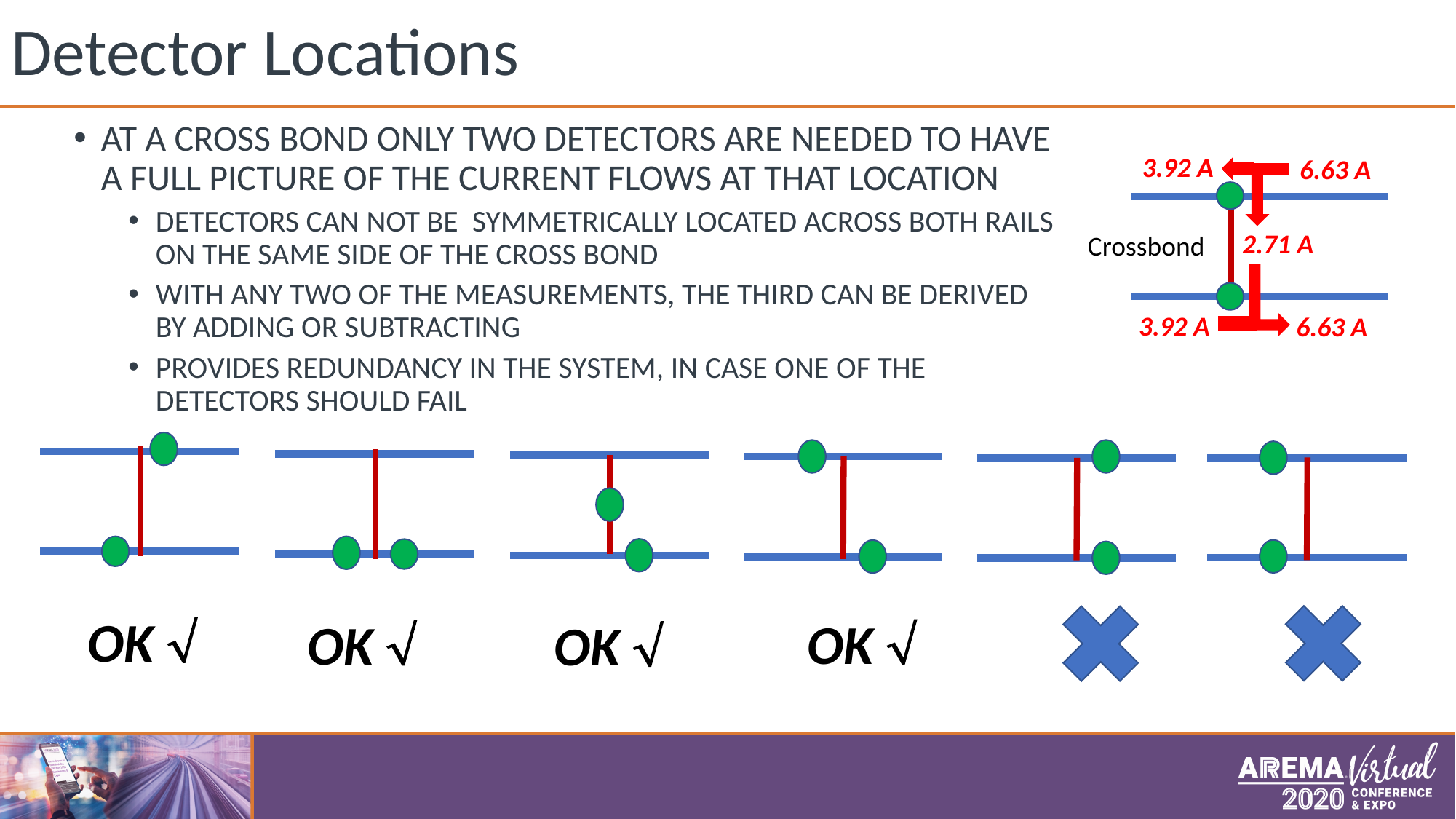

# Detector Locations
At a cross bond only two detectors are needed to have a full picture of the current flows at that location
Detectors can not be  symmetrically located across both rails on the same side of the cross bond
With any two of the measurements, the third can be derived by adding or subtracting
provides redundancy in the system, in case one of the detectors should fail
3.92 A
6.63 A

Crossbond

2.71 A

3.92 A
6.63 A

OK √
OK √
OK √
OK √